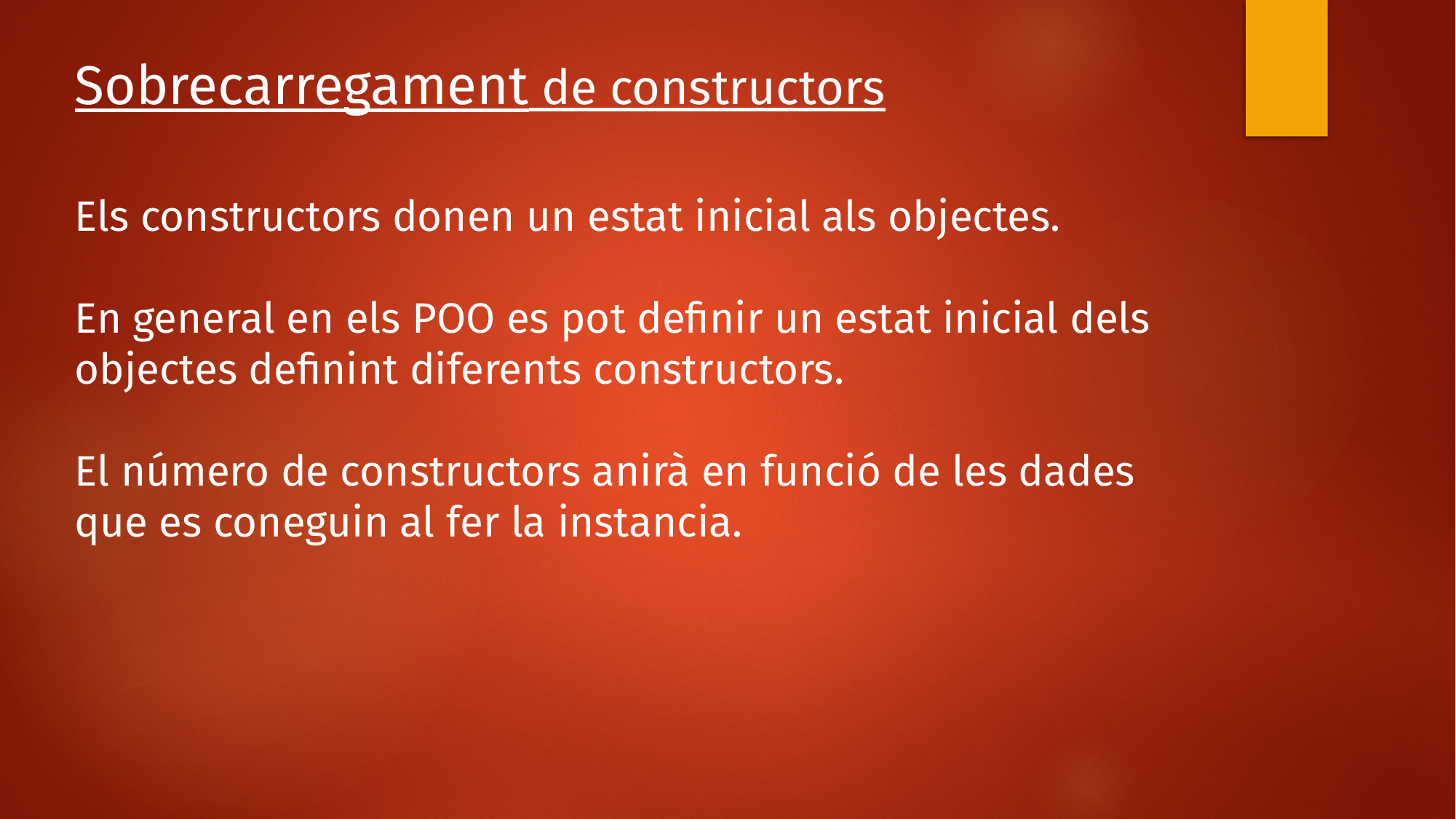

Sobrecarregament de constructors
Els constructors donen un estat inicial als objectes.

En general en els POO es pot definir un estat inicial dels objectes definint diferents constructors.

El número de constructors anirà en funció de les dades que es coneguin al fer la instancia.